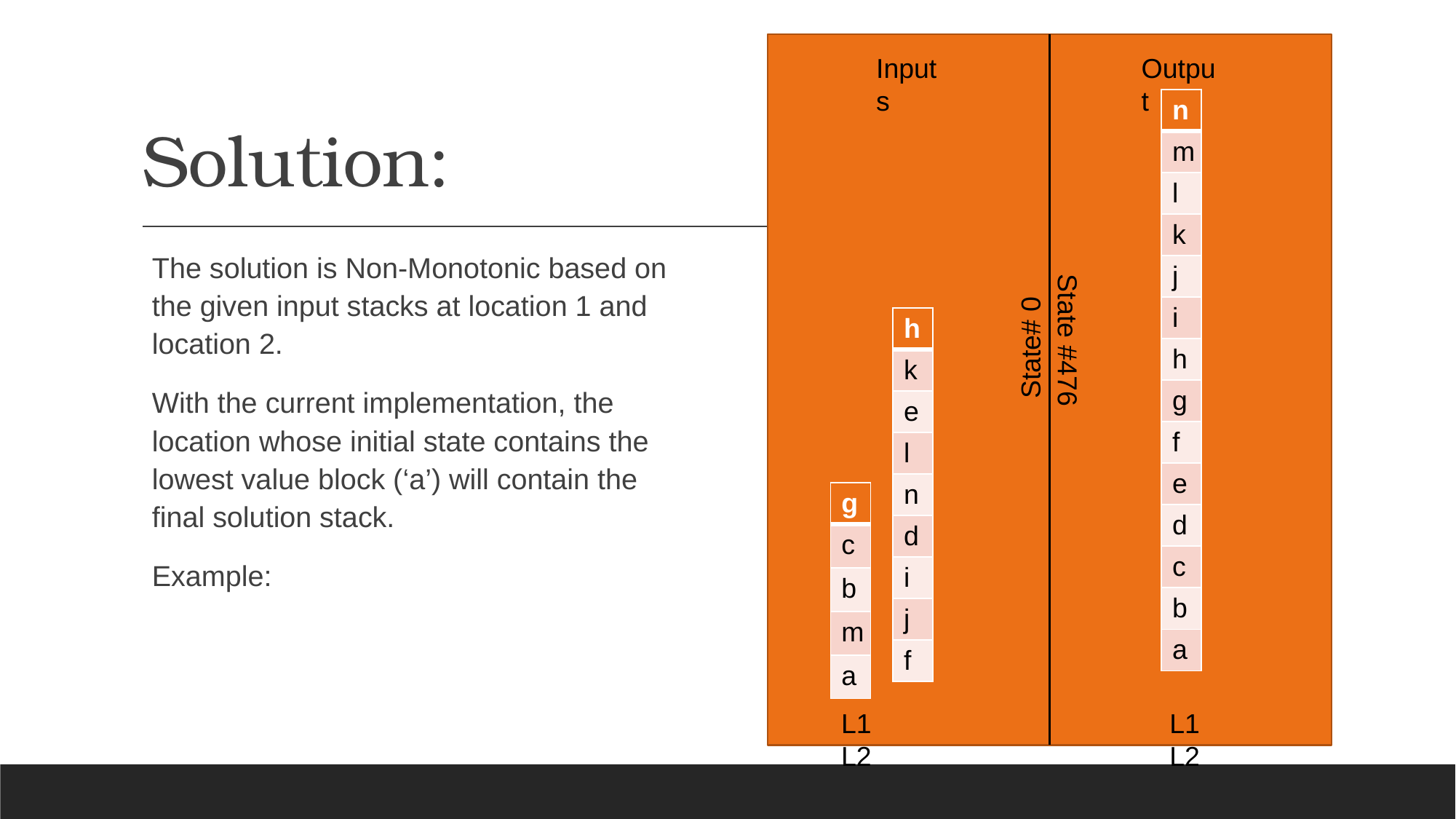

# Solution:

Inputs
Output
| n |
| --- |
| m |
| l |
| k |
| j |
| i |
| h |
| g |
| f |
| e |
| d |
| c |
| b |
| a |
The solution is Non-Monotonic based on the given input stacks at location 1 and location 2.
With the current implementation, the location whose initial state contains the lowest value block (‘a’) will contain the final solution stack.
Example:
| h |
| --- |
| k |
| e |
| l |
| n |
| d |
| i |
| j |
| f |
State# 0
State #476
| g |
| --- |
| c |
| b |
| m |
| a |
L1    L2
L1    L2